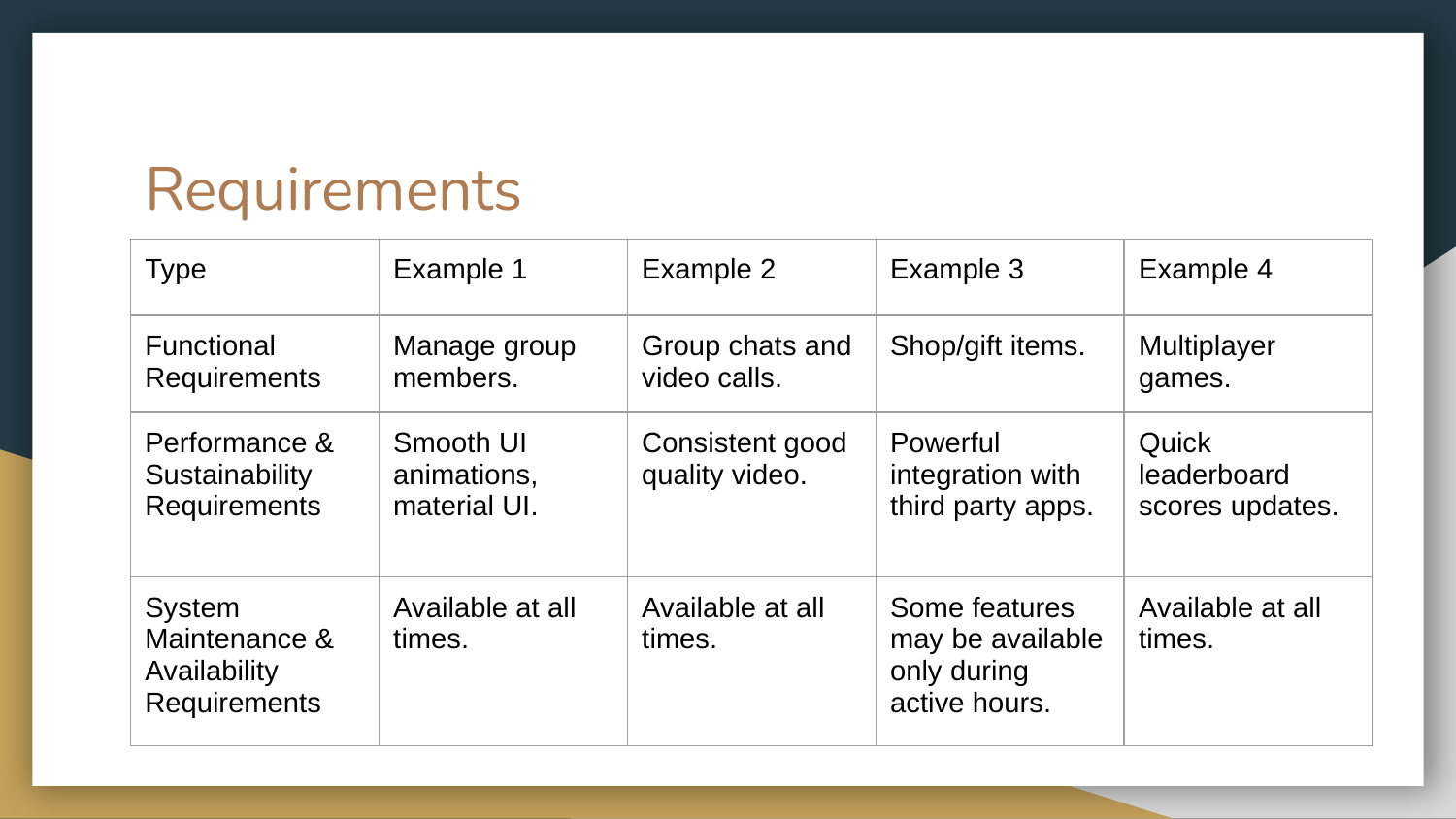

# Requirements
| Type | Example 1 | Example 2 | Example 3 | Example 4 |
| --- | --- | --- | --- | --- |
| Functional Requirements | Manage group members. | Group chats and video calls. | Shop/gift items. | Multiplayer games. |
| Performance & Sustainability Requirements | Smooth UI animations, material UI. | Consistent good quality video. | Powerful integration with third party apps. | Quick leaderboard scores updates. |
| System Maintenance & Availability Requirements | Available at all times. | Available at all times. | Some features may be available only during active hours. | Available at all times. |